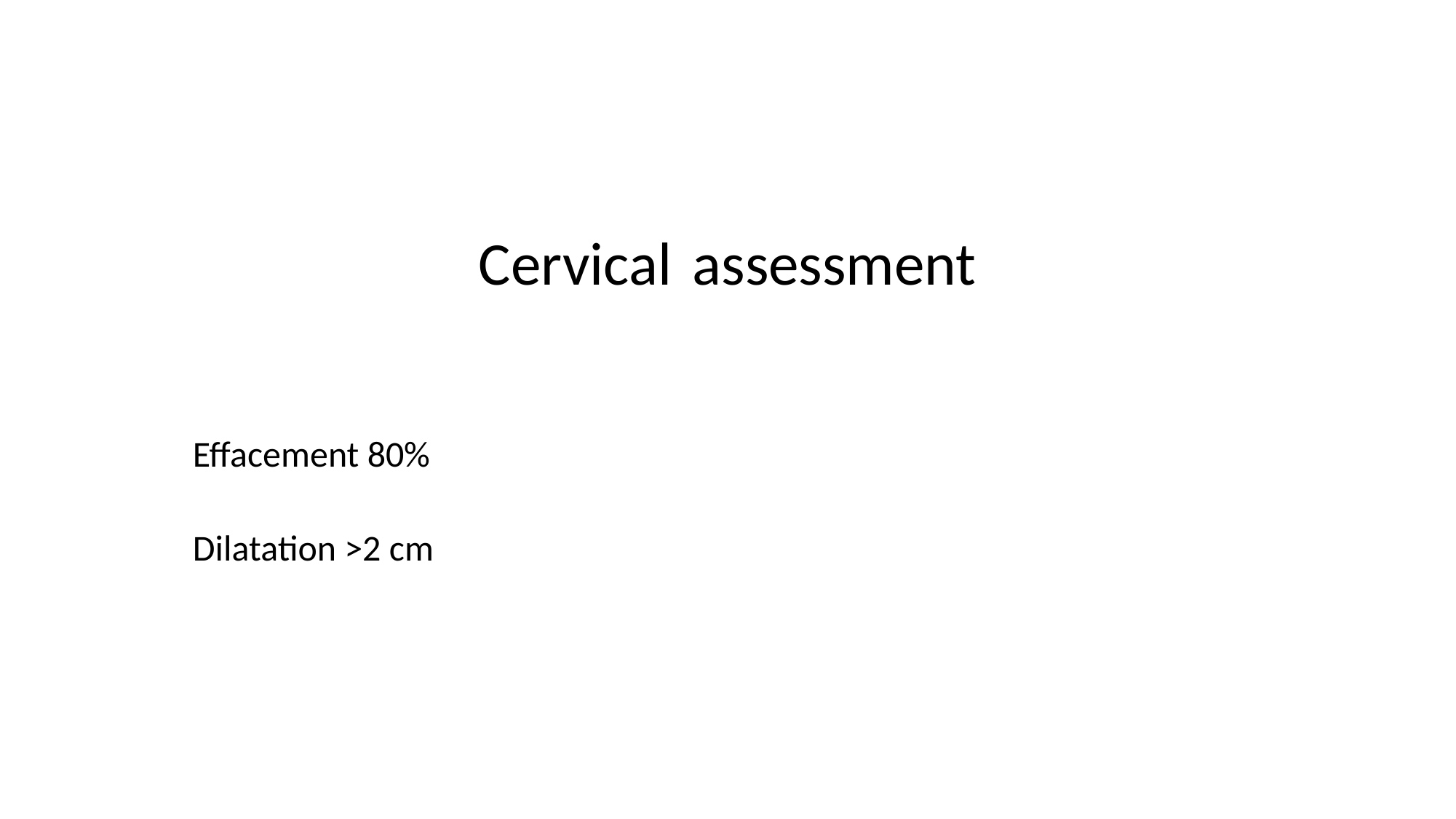

# Cervical assessment
Effacement 80%
Dilatation >2 cm